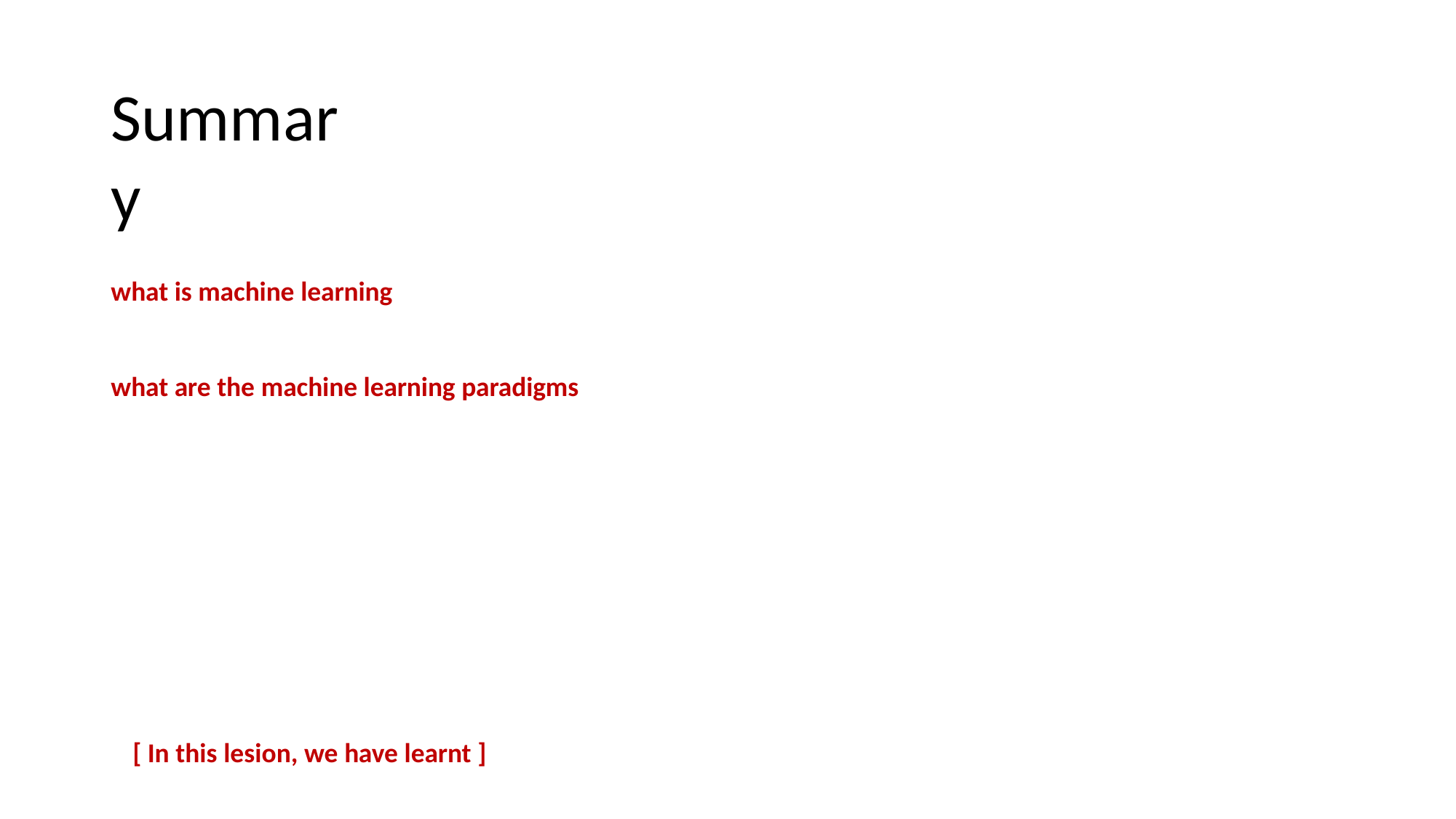

# Summary
what is machine learning

what are the machine learning paradigms
[ In this lesion, we have learnt ]